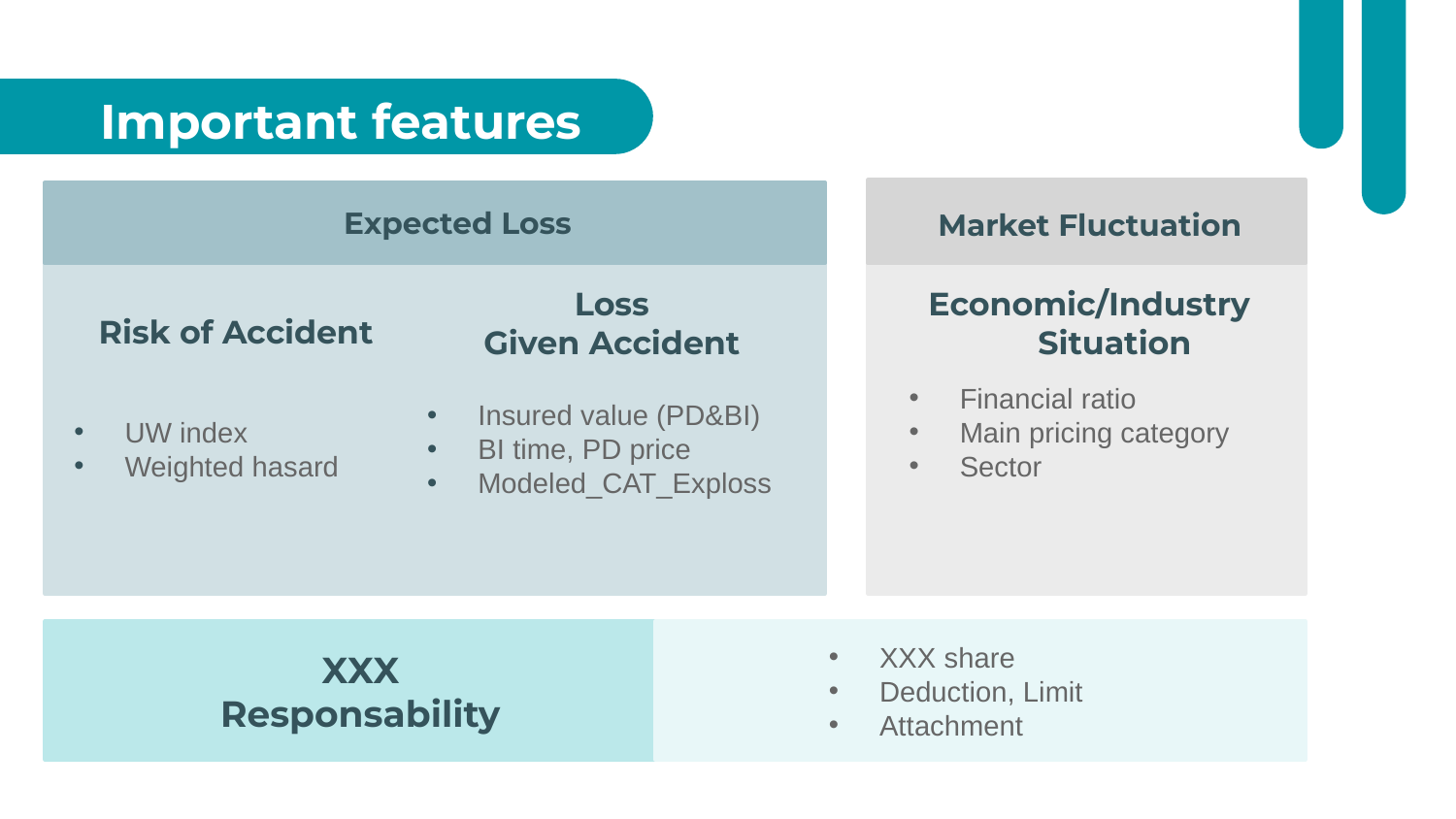

# Important features

Expected Loss
Market Fluctuation

Risk of Accident
Loss
Given Accident
Economic/Industry Situation
UW index
Weighted hasard
Insured value (PD&BI)
BI time, PD price
Modeled_CAT_Exploss
Financial ratio
Main pricing category
Sector

XXX share
Deduction, Limit
Attachment
XXX
Responsability